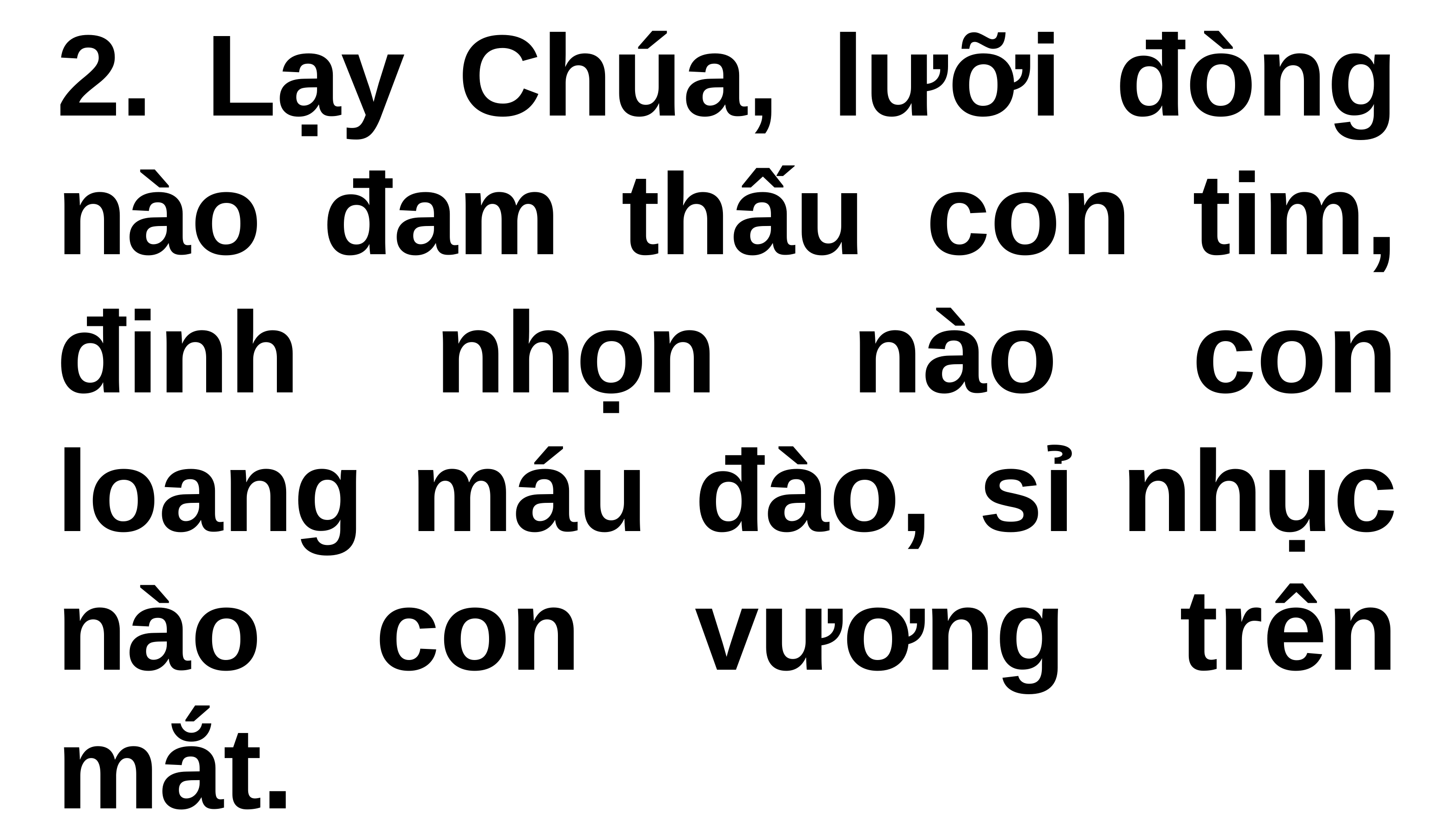

2. Lạy Chúa, lưỡi đòng nào đam thấu con tim, đinh nhọn nào con loang máu đào, sỉ nhục nào con vương trên mắt.